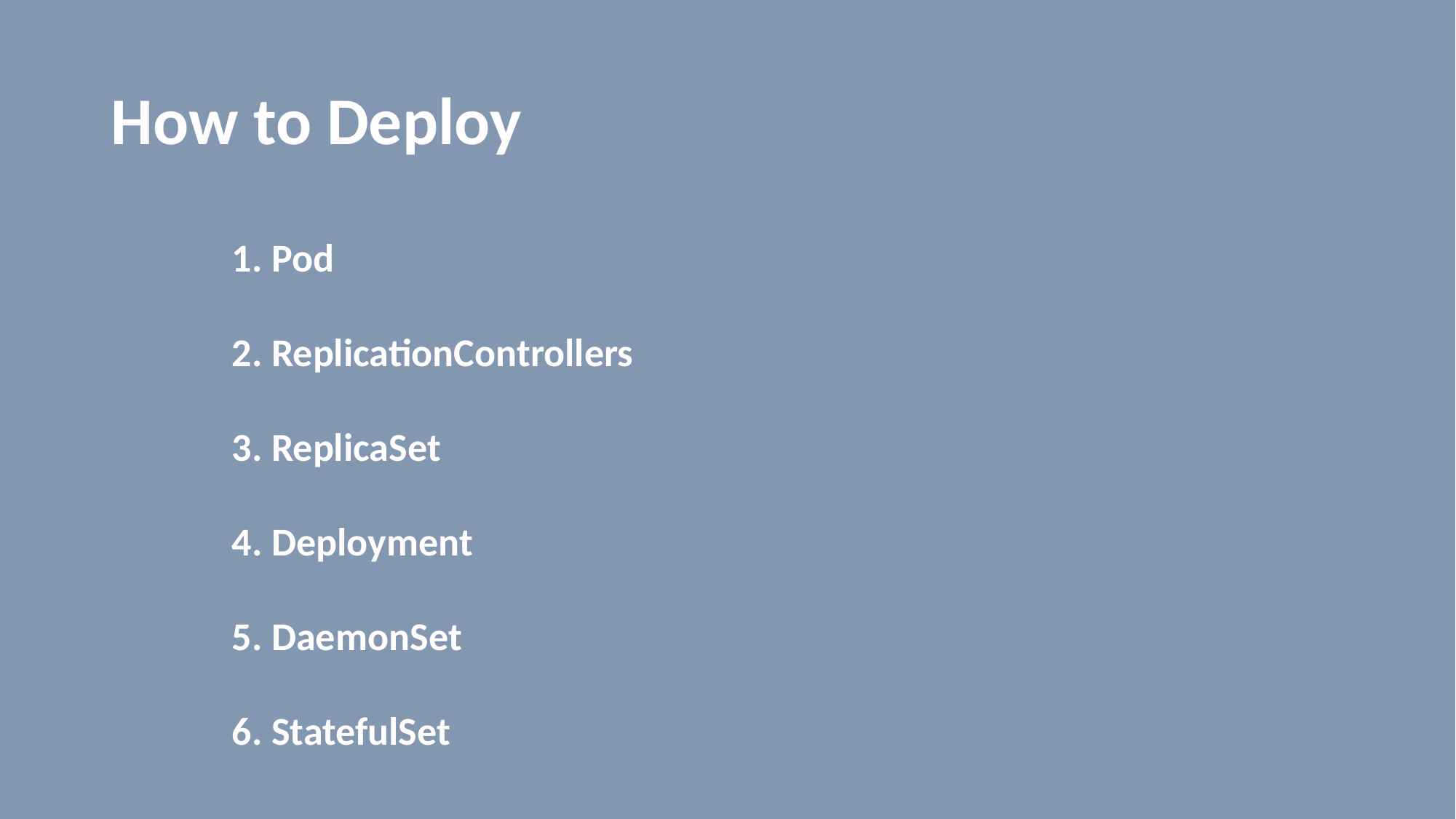

# How to Deploy
	1. Pod

	2. ReplicationControllers

	3. ReplicaSet

	4. Deployment

	5. DaemonSet

	6. StatefulSet